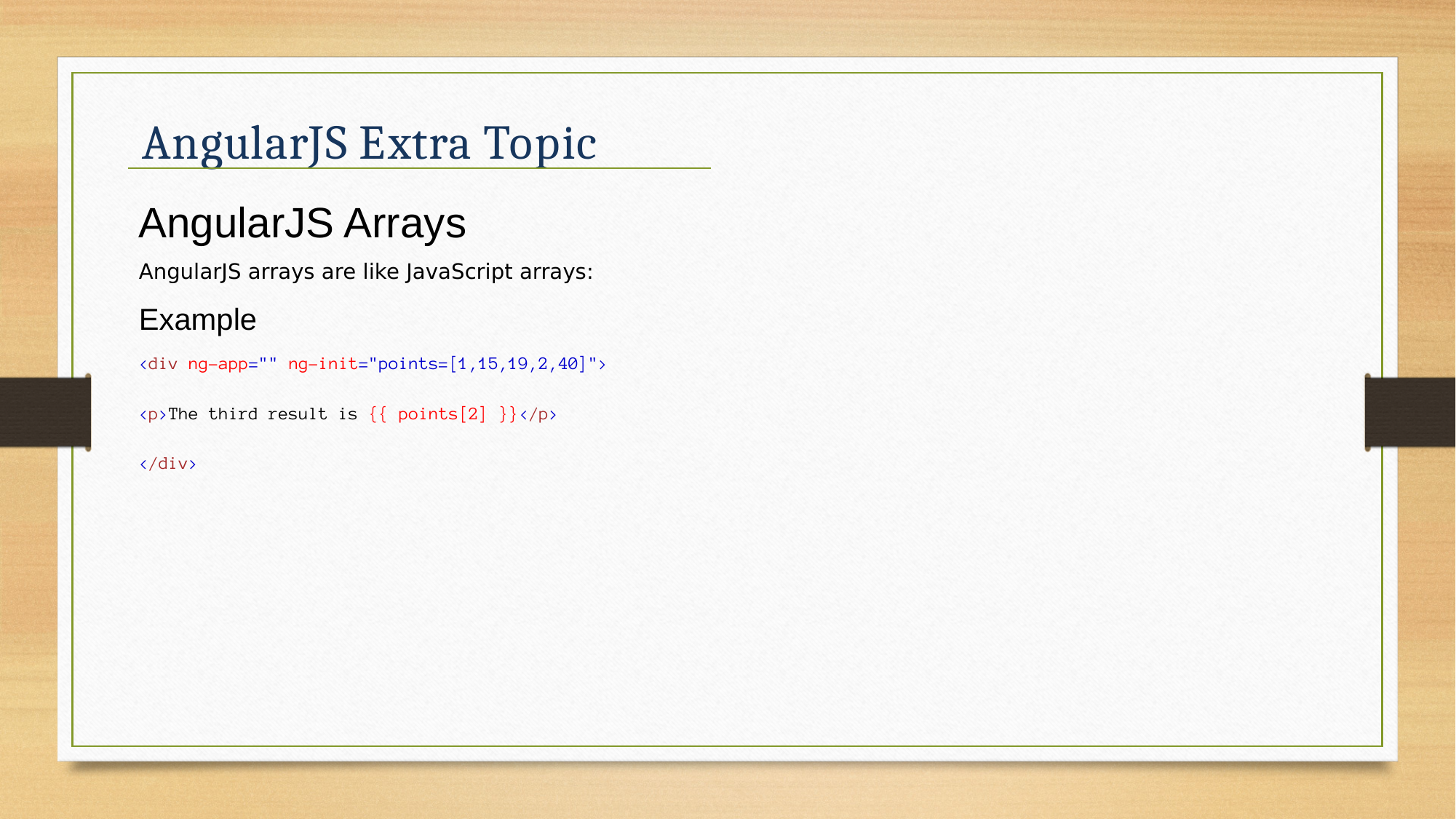

AngularJS Extra Topic
AngularJS Arrays
AngularJS arrays are like JavaScript arrays:
Example
<div ng-app="" ng-init="points=[1,15,19,2,40]">
<p>The third result is {{ points[2] }}</p>
</div>